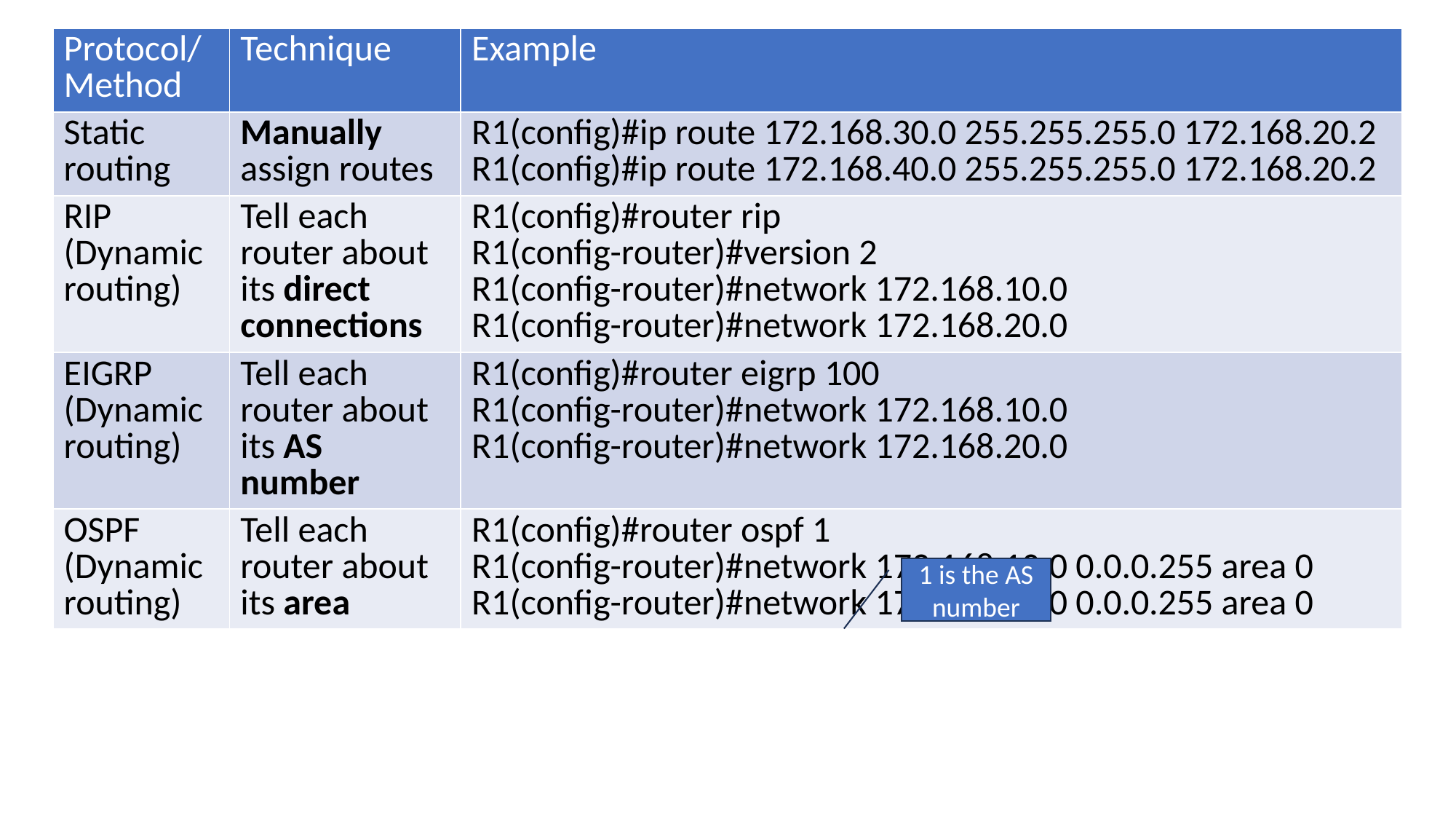

| Protocol/Method | Technique | Example |
| --- | --- | --- |
| Static routing | Manually assign routes | R1(config)#ip route 172.168.30.0 255.255.255.0 172.168.20.2 R1(config)#ip route 172.168.40.0 255.255.255.0 172.168.20.2 |
| RIP (Dynamic routing) | Tell each router about its direct connections | R1(config)#router rip R1(config-router)#version 2 R1(config-router)#network 172.168.10.0 R1(config-router)#network 172.168.20.0 |
| EIGRP (Dynamic routing) | Tell each router about its AS number | R1(config)#router eigrp 100 R1(config-router)#network 172.168.10.0 R1(config-router)#network 172.168.20.0 |
| OSPF (Dynamic routing) | Tell each router about its area | R1(config)#router ospf 1 R1(config-router)#network 172.168.10.0 0.0.0.255 area 0 R1(config-router)#network 172.168.20.0 0.0.0.255 area 0 |
#
1 is the AS number